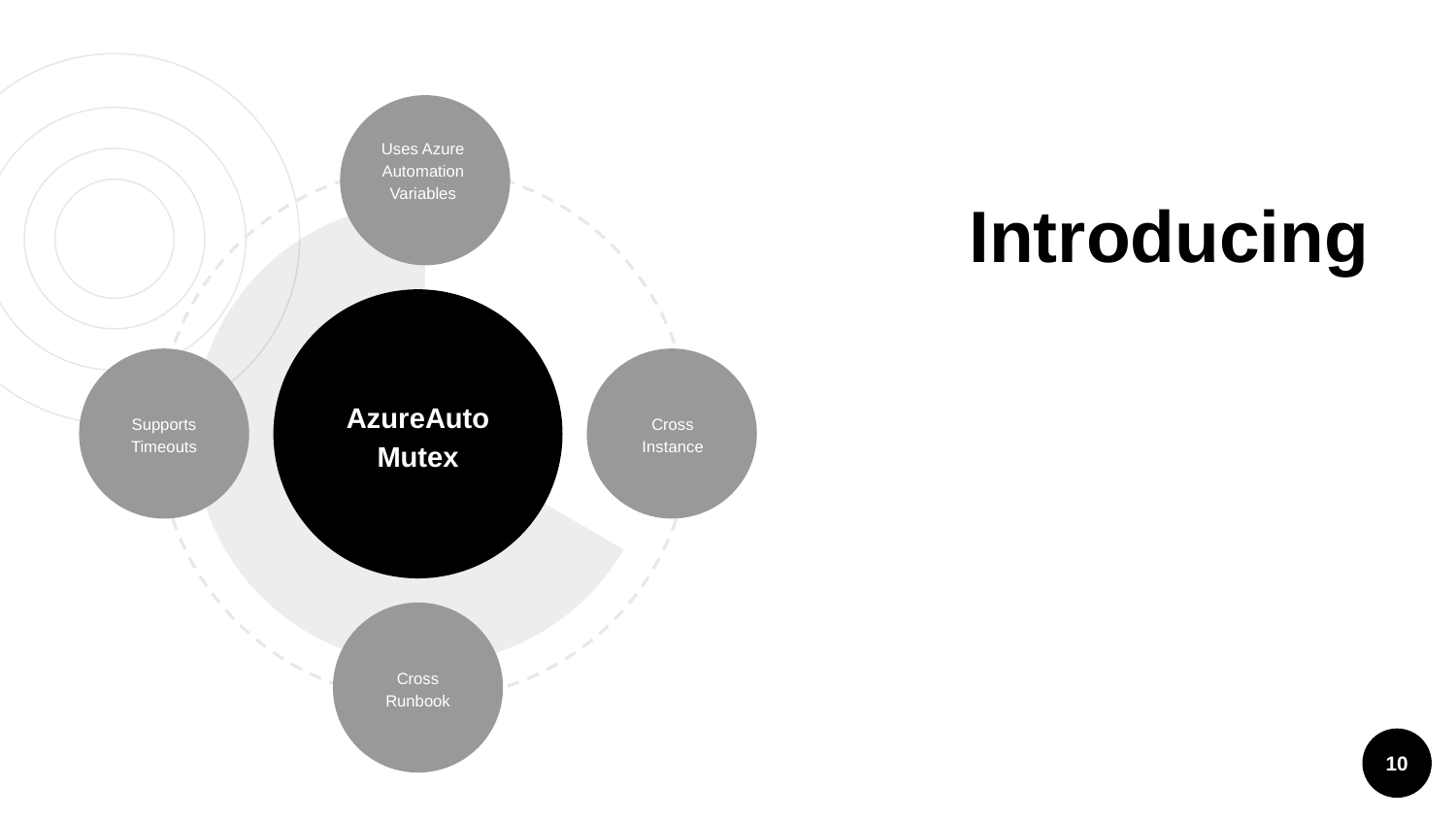

Uses Azure Automation Variables

# Introducing

AzureAuto Mutex
Cross Instance
Supports Timeouts

Cross Runbook
10